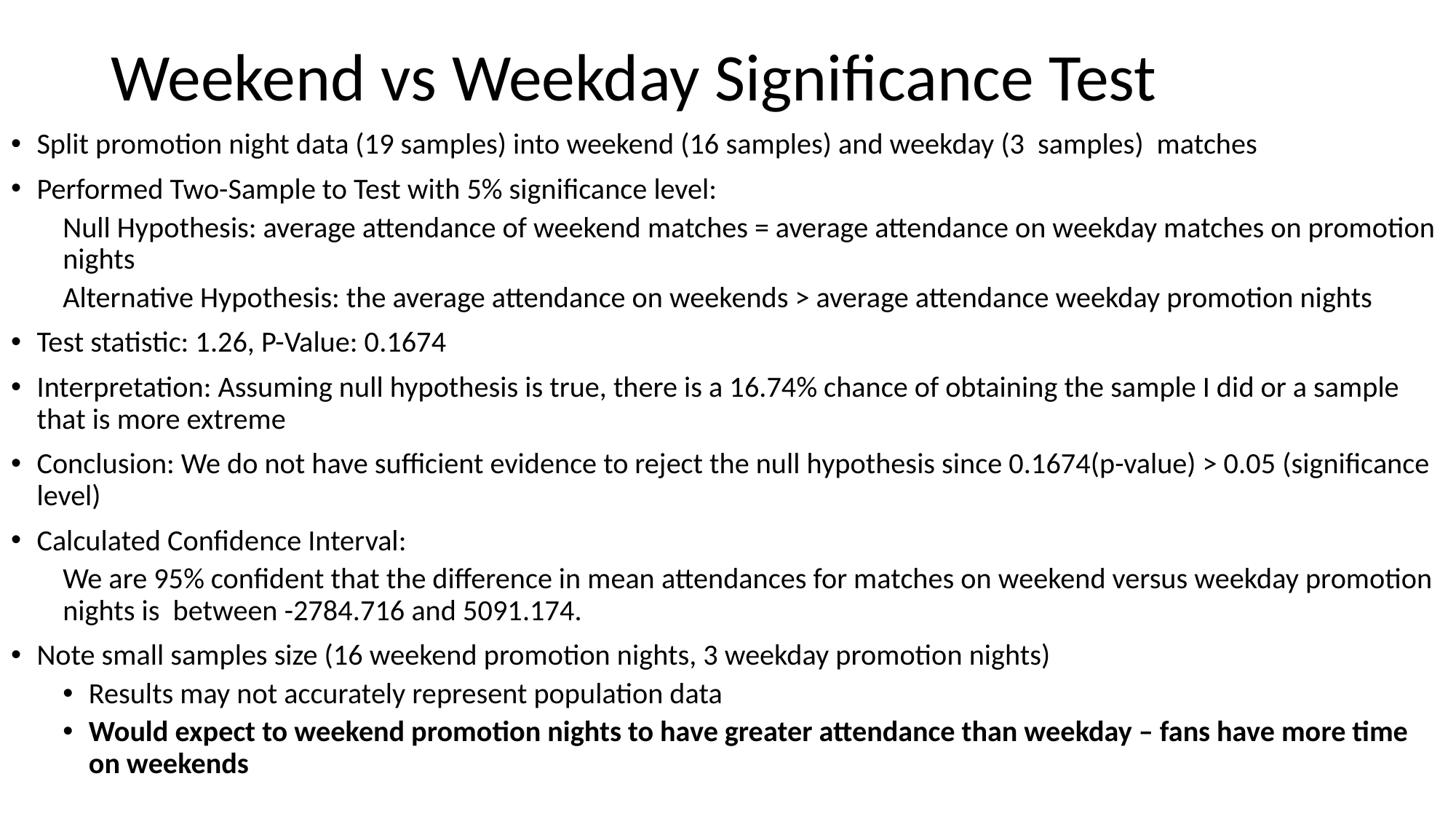

# Weekend vs Weekday Significance Test
Split promotion night data (19 samples) into weekend (16 samples) and weekday (3  samples)  matches
Performed Two-Sample to Test with 5% significance level:
Null Hypothesis: average attendance of weekend matches = average attendance on weekday matches on promotion nights
Alternative Hypothesis: the average attendance on weekends > average attendance weekday promotion nights
Test statistic: 1.26, P-Value: 0.1674
Interpretation: Assuming null hypothesis is true, there is a 16.74% chance of obtaining the sample I did or a sample that is more extreme
Conclusion: We do not have sufficient evidence to reject the null hypothesis since 0.1674(p-value) > 0.05 (significance level)
Calculated Confidence Interval:
We are 95% confident that the difference in mean attendances for matches on weekend versus weekday promotion nights is  between -2784.716 and 5091.174.
Note small samples size (16 weekend promotion nights, 3 weekday promotion nights)
Results may not accurately represent population data
Would expect to weekend promotion nights to have greater attendance than weekday – fans have more time on weekends